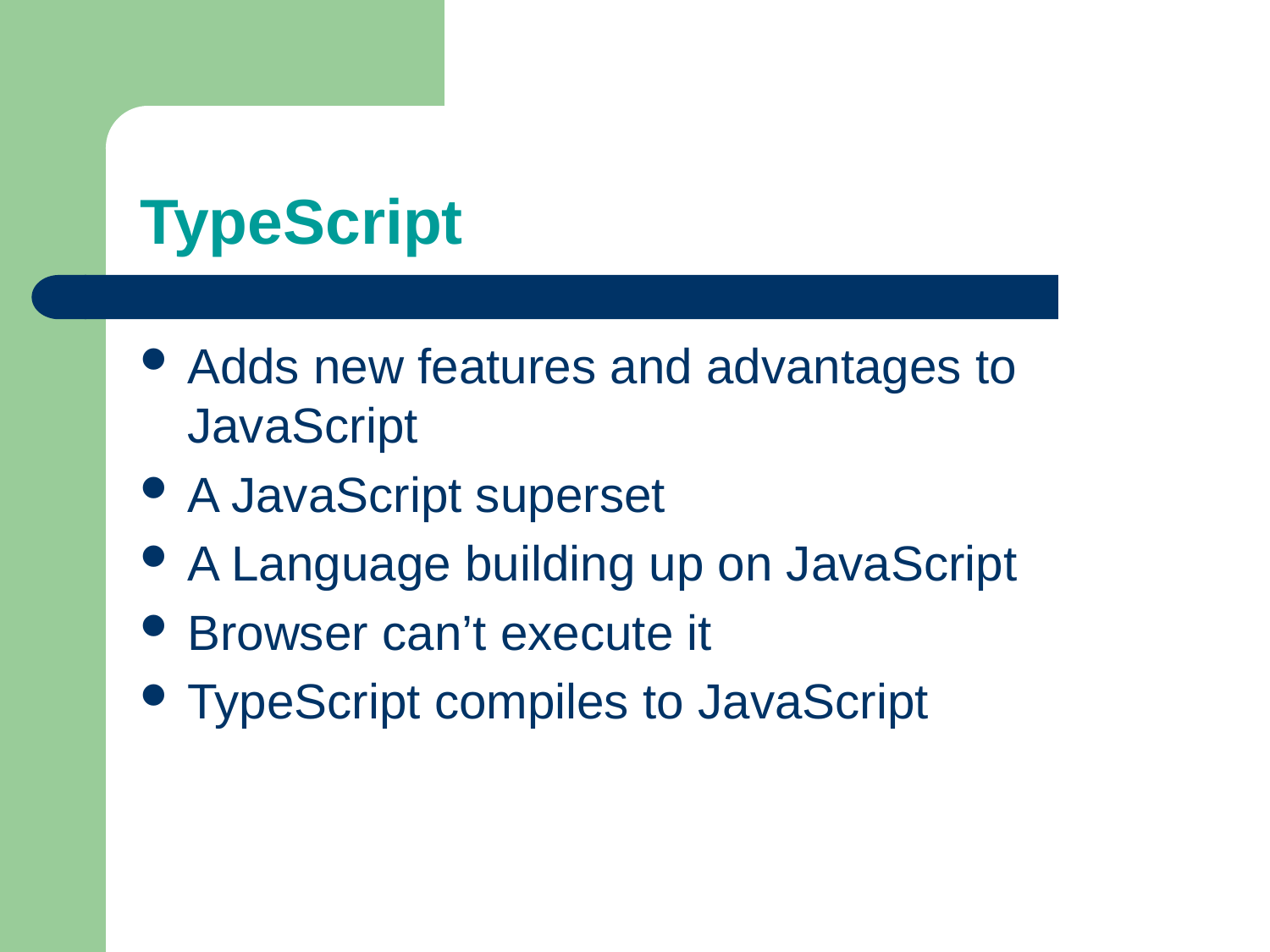

# TypeScript
Adds new features and advantages to JavaScript
A JavaScript superset
A Language building up on JavaScript
Browser can’t execute it
TypeScript compiles to JavaScript